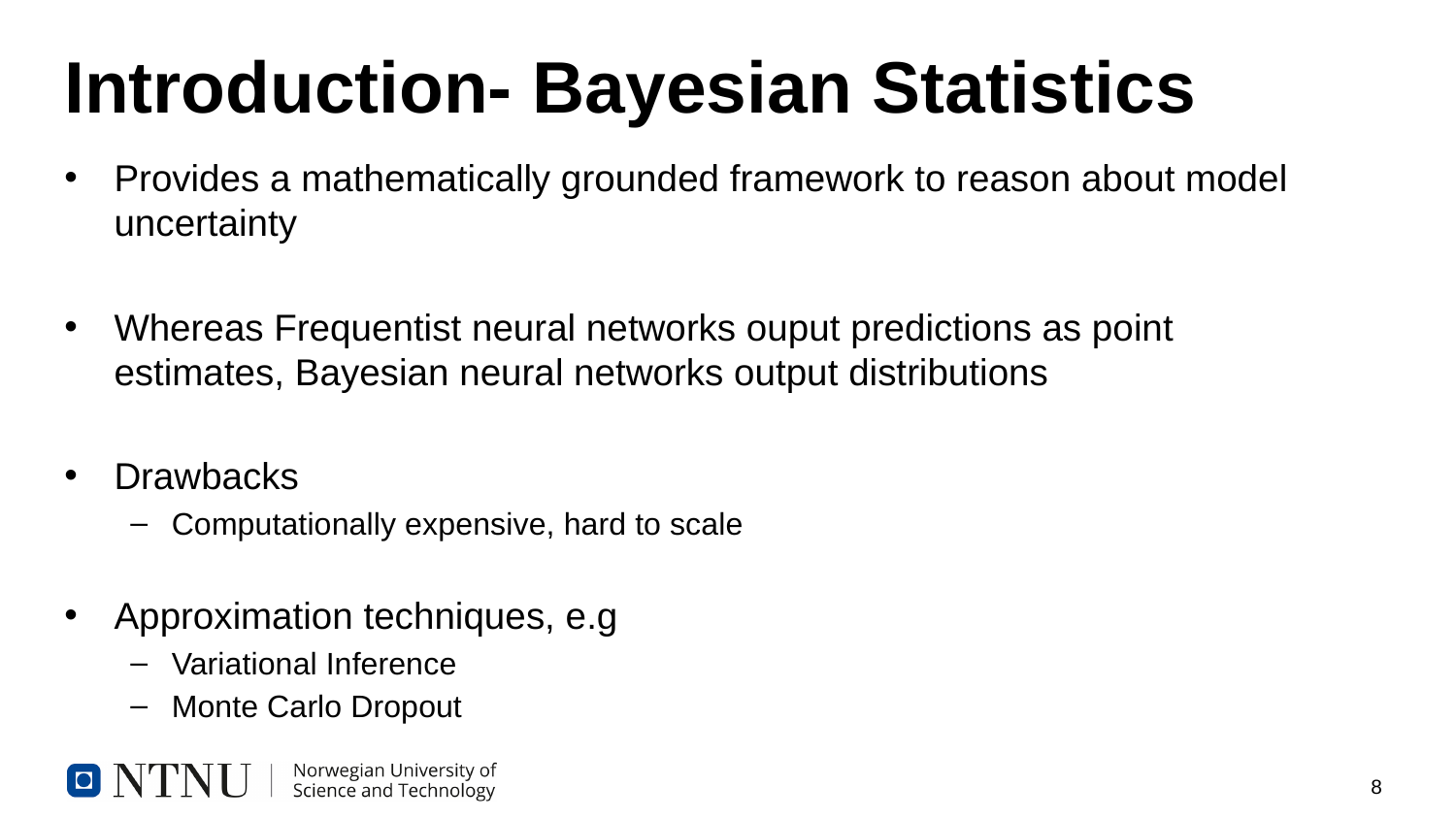

# Introduction- Bayesian Statistics
Provides a mathematically grounded framework to reason about model uncertainty

Whereas Frequentist neural networks ouput predictions as point estimates, Bayesian neural networks output distributions

Drawbacks
Computationally expensive, hard to scale

Approximation techniques, e.g
Variational Inference
Monte Carlo Dropout